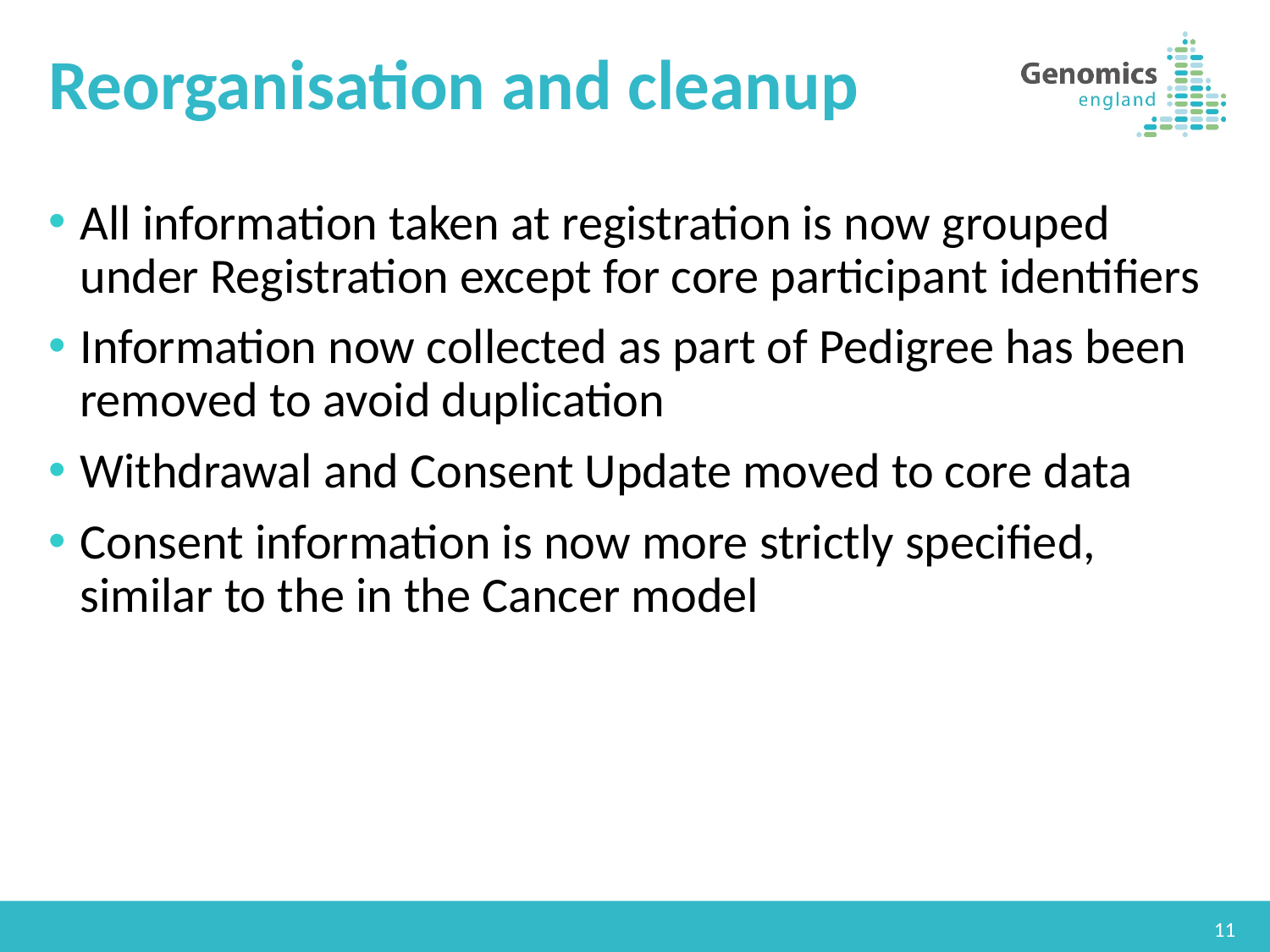

# Reorganisation and cleanup
All information taken at registration is now grouped under Registration except for core participant identifiers
Information now collected as part of Pedigree has been removed to avoid duplication
Withdrawal and Consent Update moved to core data
Consent information is now more strictly specified, similar to the in the Cancer model

11